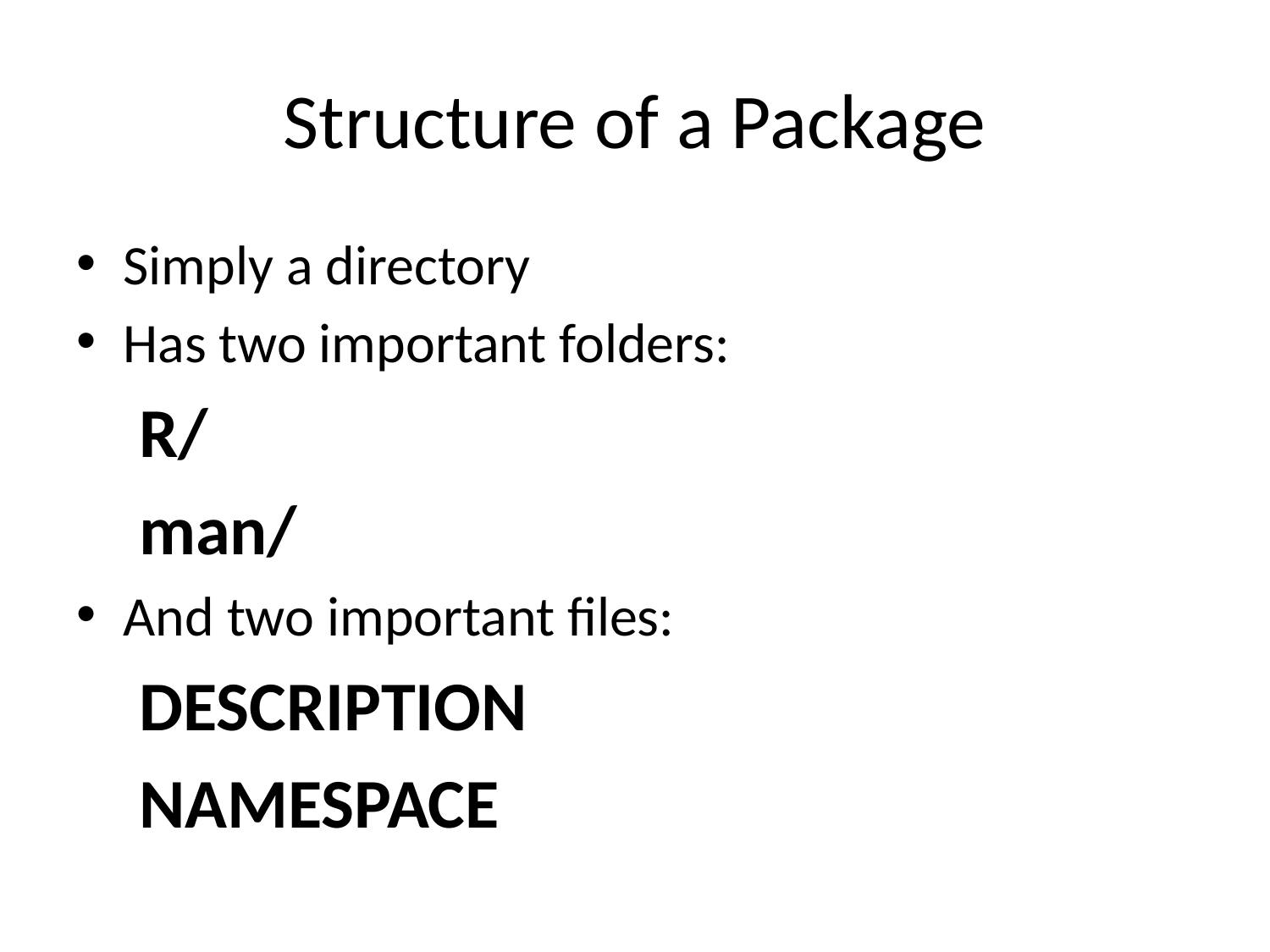

# Structure of a Package
Simply a directory
Has two important folders:
R/
man/
And two important files:
DESCRIPTION
NAMESPACE